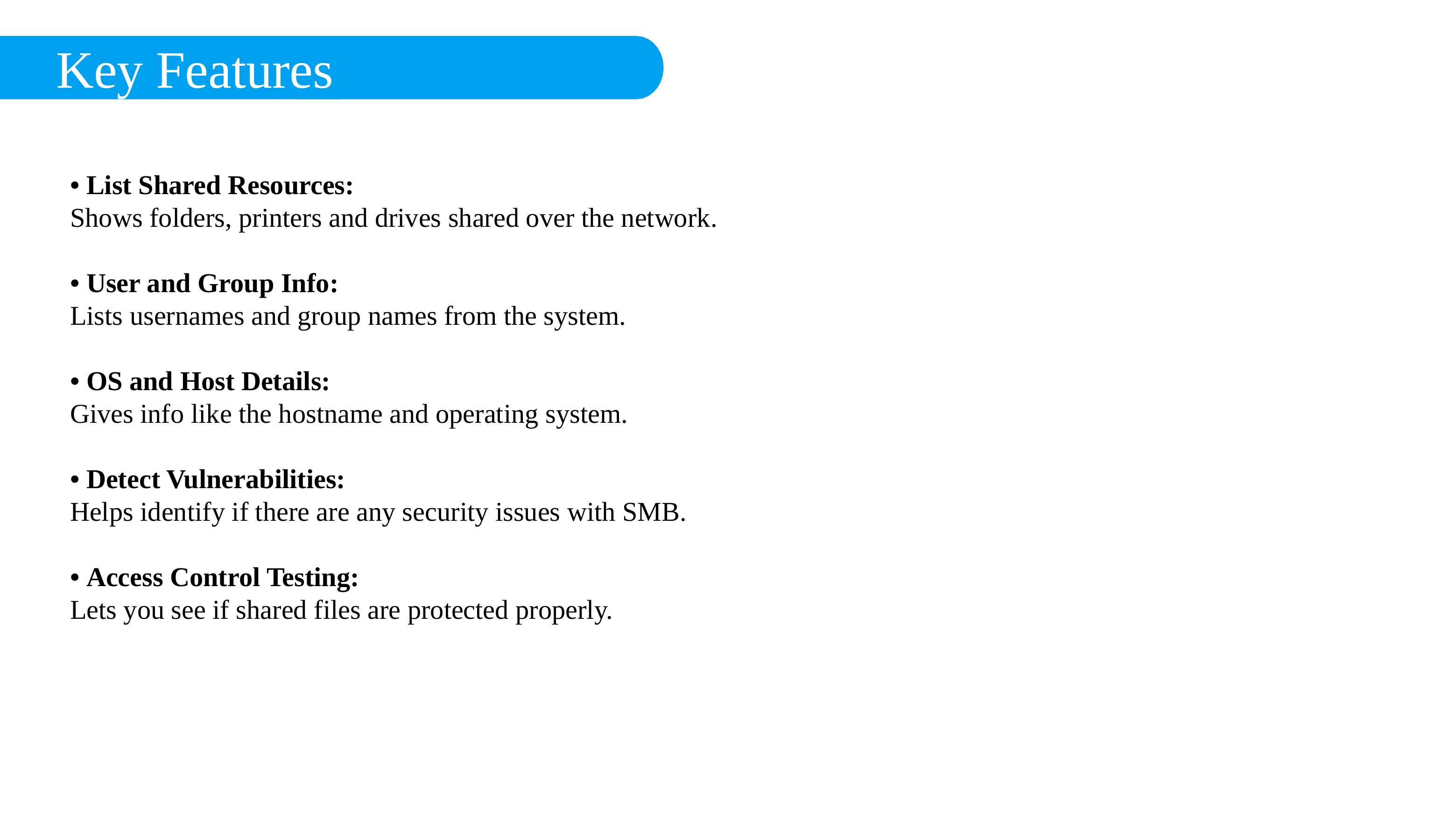

Key Features

• List Shared Resources:
Shows folders, printers and drives shared over the network.

• User and Group Info:
Lists usernames and group names from the system.

• OS and Host Details:
Gives info like the hostname and operating system.

• Detect Vulnerabilities:
Helps identify if there are any security issues with SMB.

• Access Control Testing:
Lets you see if shared files are protected properly.